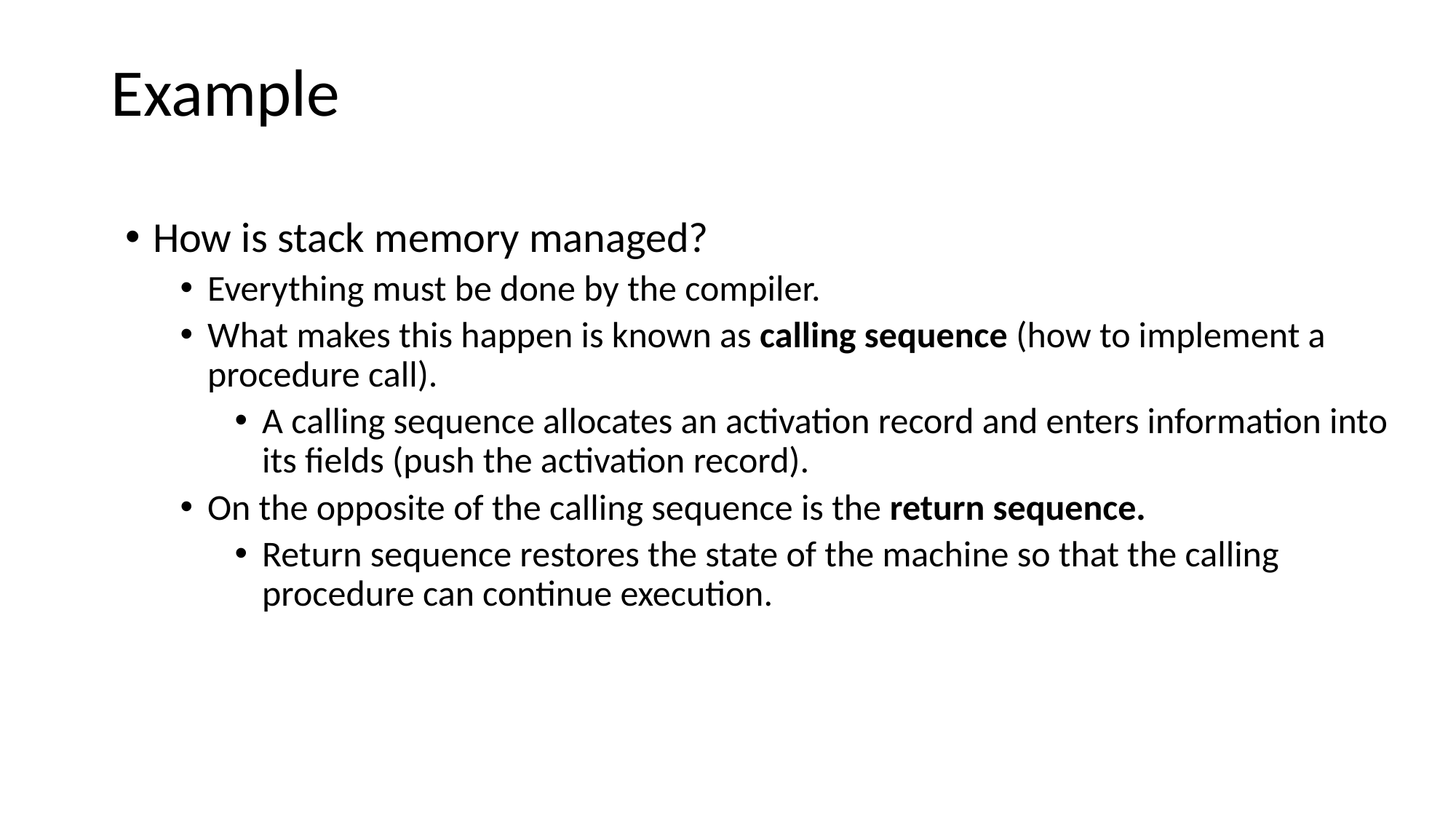

# Example
How is stack memory managed?
Everything must be done by the compiler.
What makes this happen is known as calling sequence (how to implement a procedure call).
A calling sequence allocates an activation record and enters information into its fields (push the activation record).
On the opposite of the calling sequence is the return sequence.
Return sequence restores the state of the machine so that the calling procedure can continue execution.